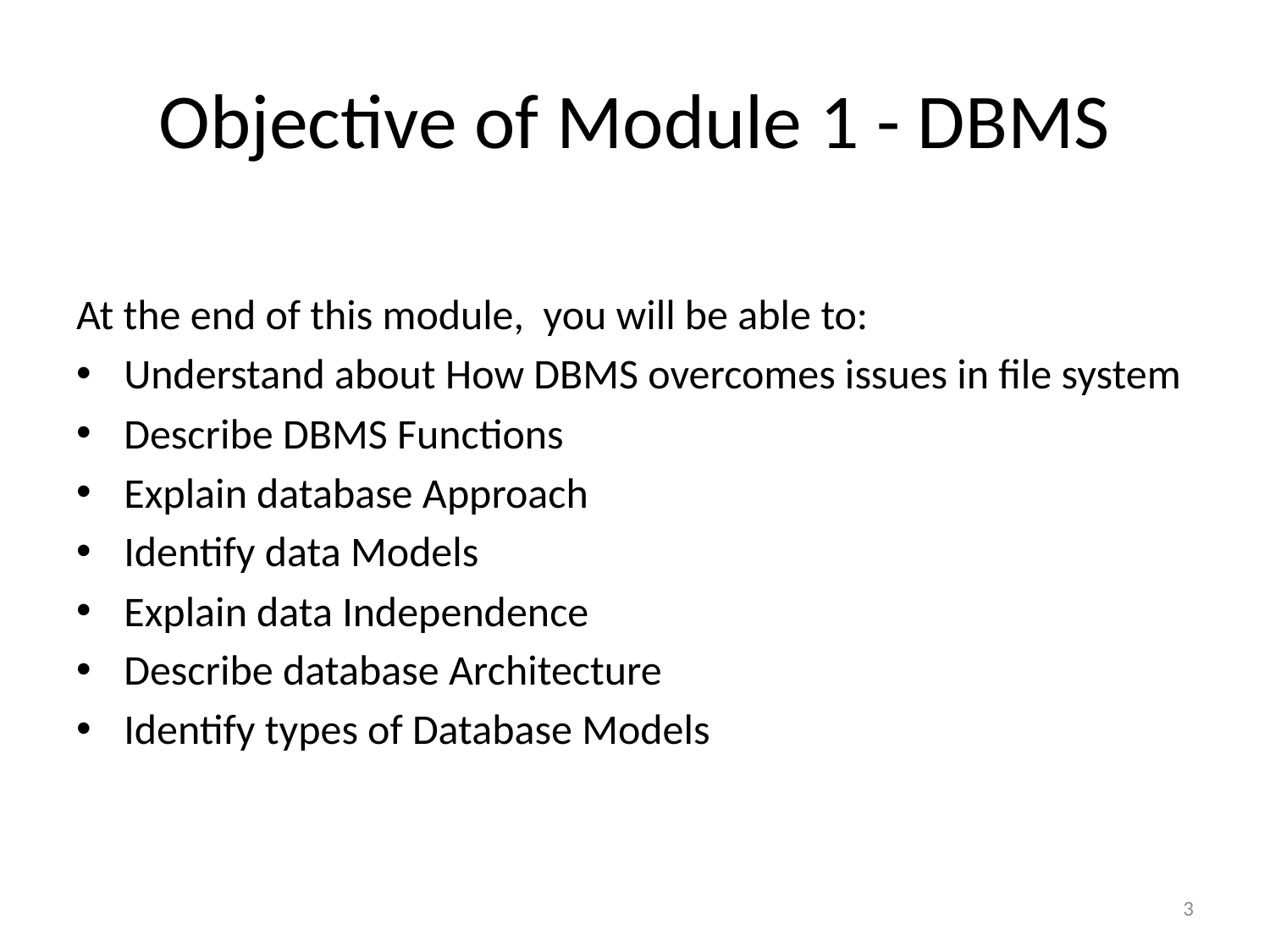

# Objective of Module 1 - DBMS

At the end of this module,  you will be able to:
Understand about How DBMS overcomes issues in file system
Describe DBMS Functions
Explain database Approach
Identify data Models
Explain data Independence
Describe database Architecture
Identify types of Database Models

3